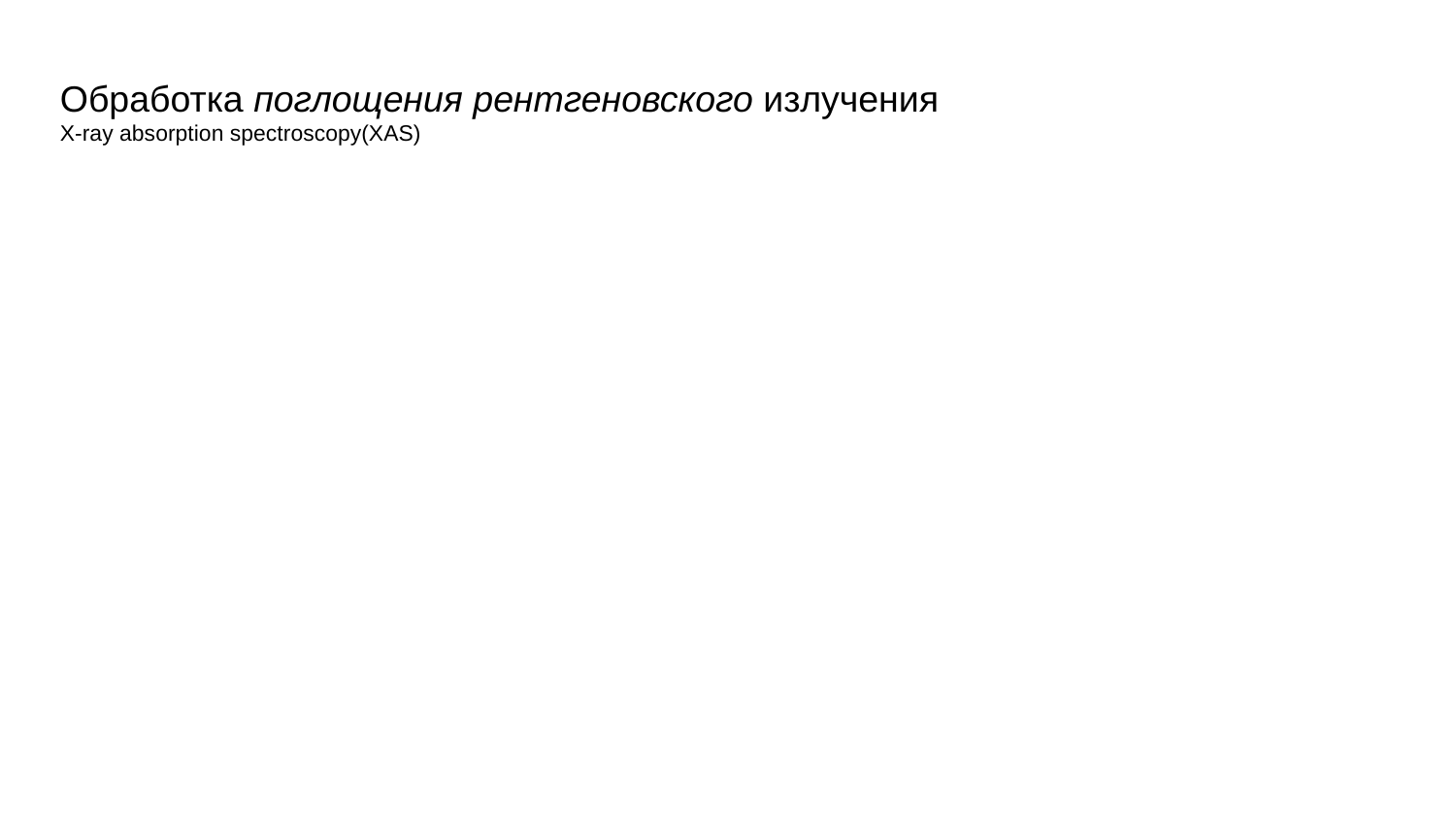

Обработка поглощения рентгеновского излучения
X-ray absorption spectroscopy(XAS)